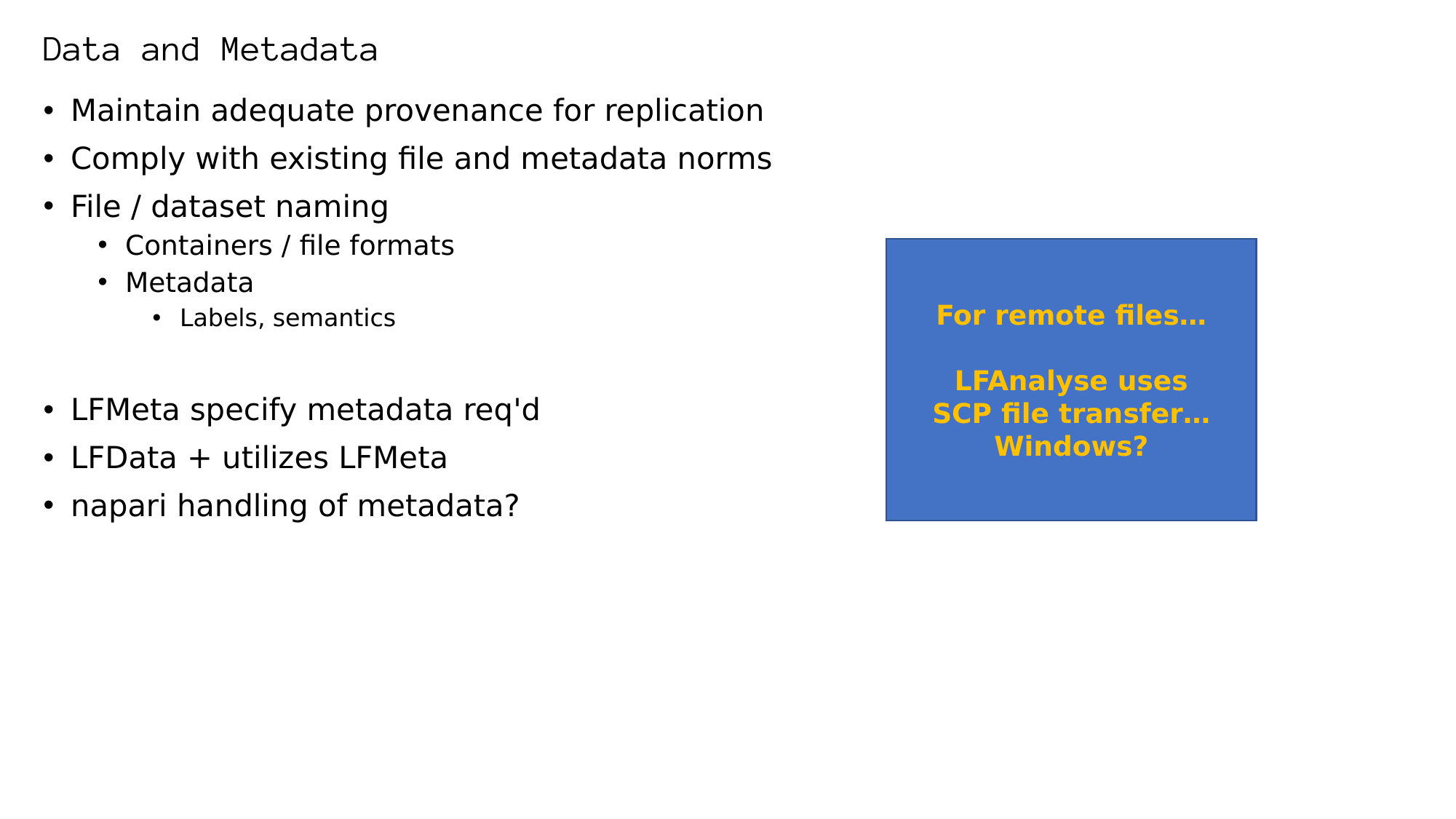

# Data and Metadata
Maintain adequate provenance for replication
Comply with existing file and metadata norms
File / dataset naming
Containers / file formats
Metadata
Labels, semantics

LFMeta specify metadata req'd
LFData + utilizes LFMeta
napari handling of metadata?
For remote files…

LFAnalyse uses
SCP file transfer… Windows?